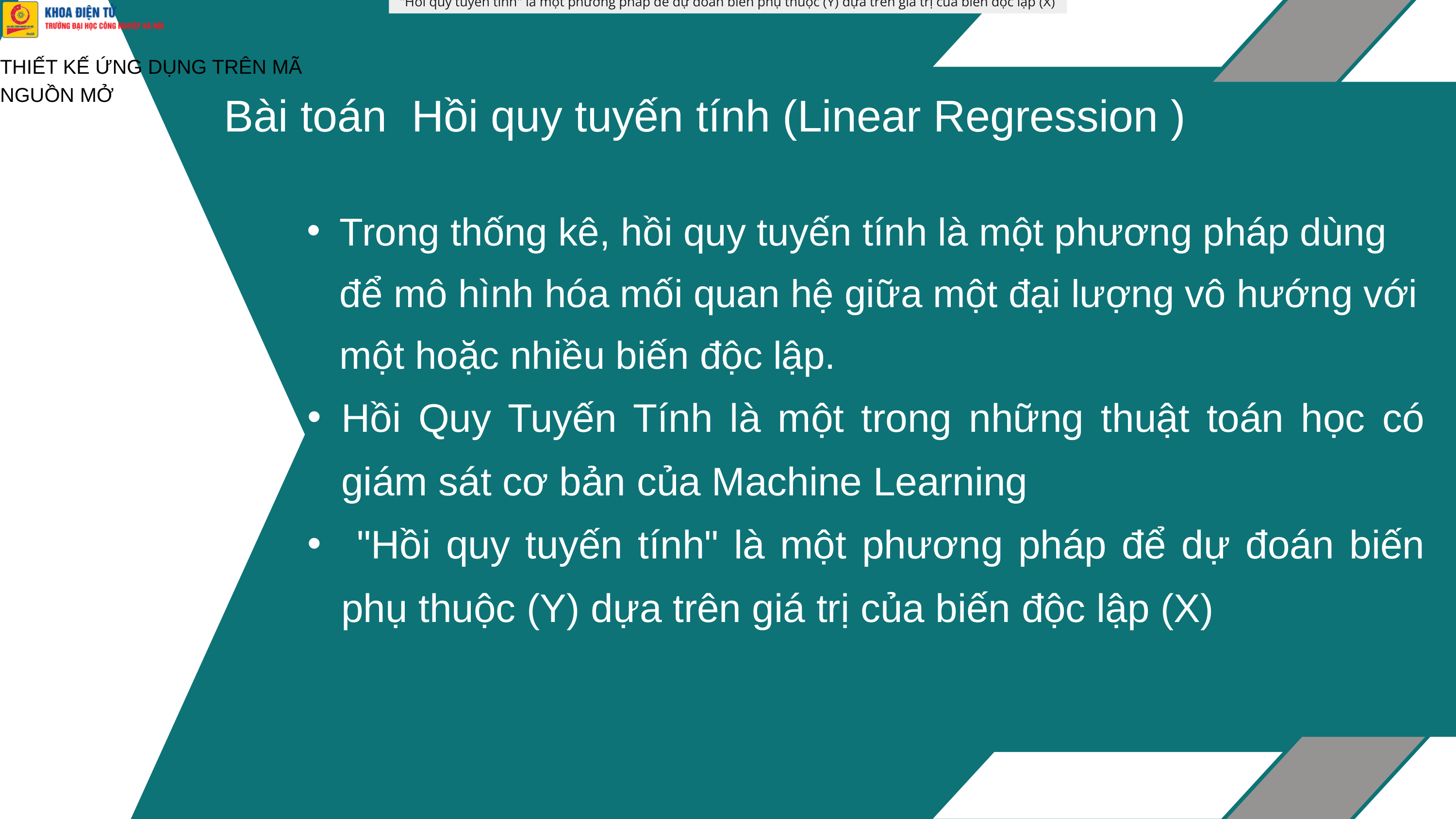

"Hồi quy tuyến tính" là một phương pháp để dự đoán biến phụ thuộc (Y) dựa trên giá trị của biến độc lập (X)

THIẾT KẾ ỨNG DỤNG TRÊN MÃ NGUỒN MỞ
Bài toán  Hồi quy tuyến tính (Linear Regression )

Trong thống kê, hồi quy tuyến tính là một phương pháp dùng để mô hình hóa mối quan hệ giữa một đại lượng vô hướng với một hoặc nhiều biến độc lập.
Hồi Quy Tuyến Tính là một trong những thuật toán học có giám sát cơ bản của Machine Learning
 "Hồi quy tuyến tính" là một phương pháp để dự đoán biến phụ thuộc (Y) dựa trên giá trị của biến độc lập (X)